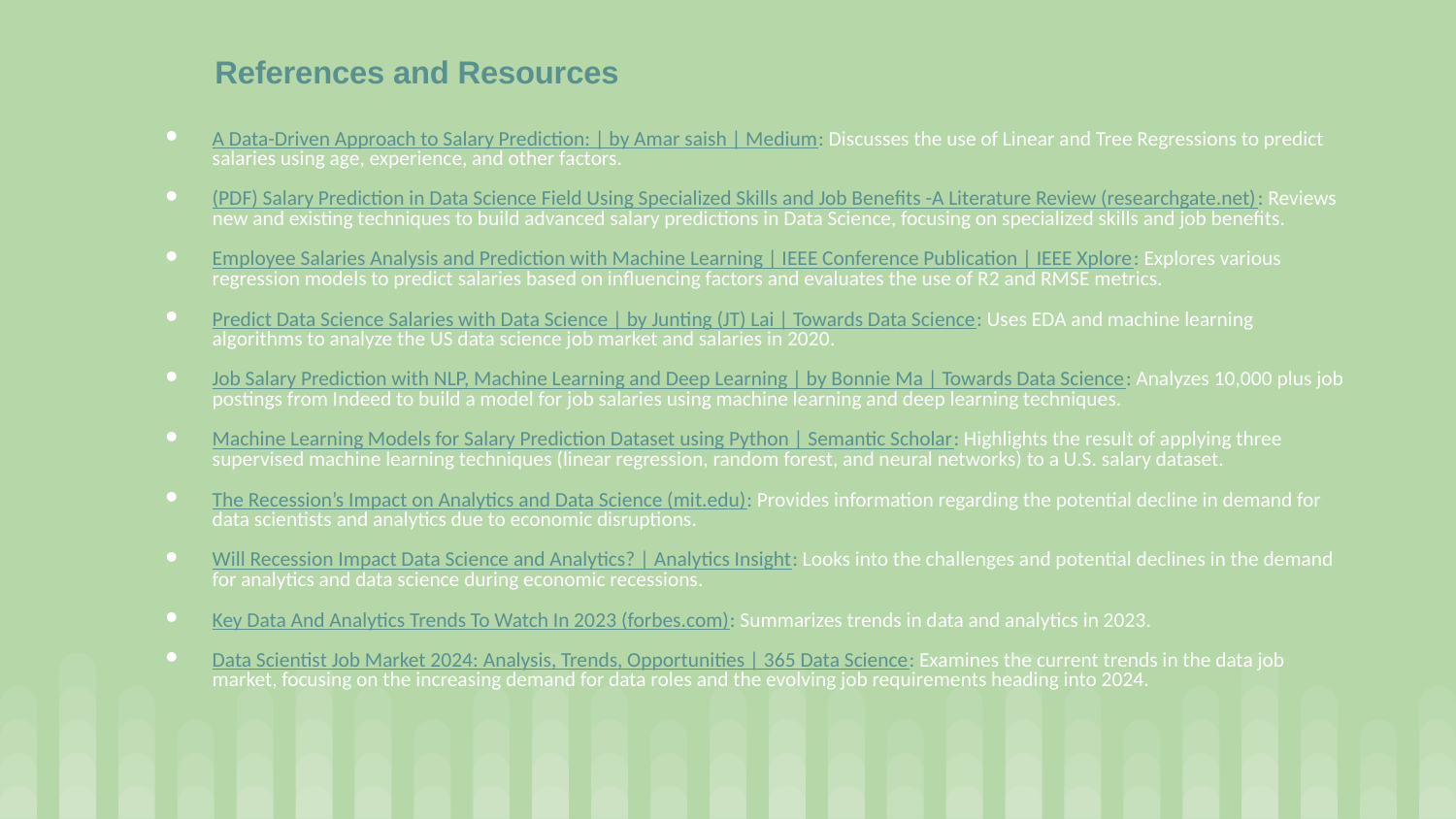

# References and Resources
A Data-Driven Approach to Salary Prediction: | by Amar saish | Medium: Discusses the use of Linear and Tree Regressions to predict salaries using age, experience, and other factors.

(PDF) Salary Prediction in Data Science Field Using Specialized Skills and Job Benefits -A Literature Review (researchgate.net): Reviews new and existing techniques to build advanced salary predictions in Data Science, focusing on specialized skills and job benefits.

Employee Salaries Analysis and Prediction with Machine Learning | IEEE Conference Publication | IEEE Xplore: Explores various regression models to predict salaries based on influencing factors and evaluates the use of R2 and RMSE metrics.

Predict Data Science Salaries with Data Science | by Junting (JT) Lai | Towards Data Science: Uses EDA and machine learning algorithms to analyze the US data science job market and salaries in 2020.

Job Salary Prediction with NLP, Machine Learning and Deep Learning | by Bonnie Ma | Towards Data Science: Analyzes 10,000 plus job postings from Indeed to build a model for job salaries using machine learning and deep learning techniques.

Machine Learning Models for Salary Prediction Dataset using Python | Semantic Scholar: Highlights the result of applying three supervised machine learning techniques (linear regression, random forest, and neural networks) to a U.S. salary dataset.

The Recession’s Impact on Analytics and Data Science (mit.edu): Provides information regarding the potential decline in demand for data scientists and analytics due to economic disruptions.

Will Recession Impact Data Science and Analytics? | Analytics Insight: Looks into the challenges and potential declines in the demand for analytics and data science during economic recessions.

Key Data And Analytics Trends To Watch In 2023 (forbes.com): Summarizes trends in data and analytics in 2023.

Data Scientist Job Market 2024: Analysis, Trends, Opportunities | 365 Data Science: Examines the current trends in the data job market, focusing on the increasing demand for data roles and the evolving job requirements heading into 2024.